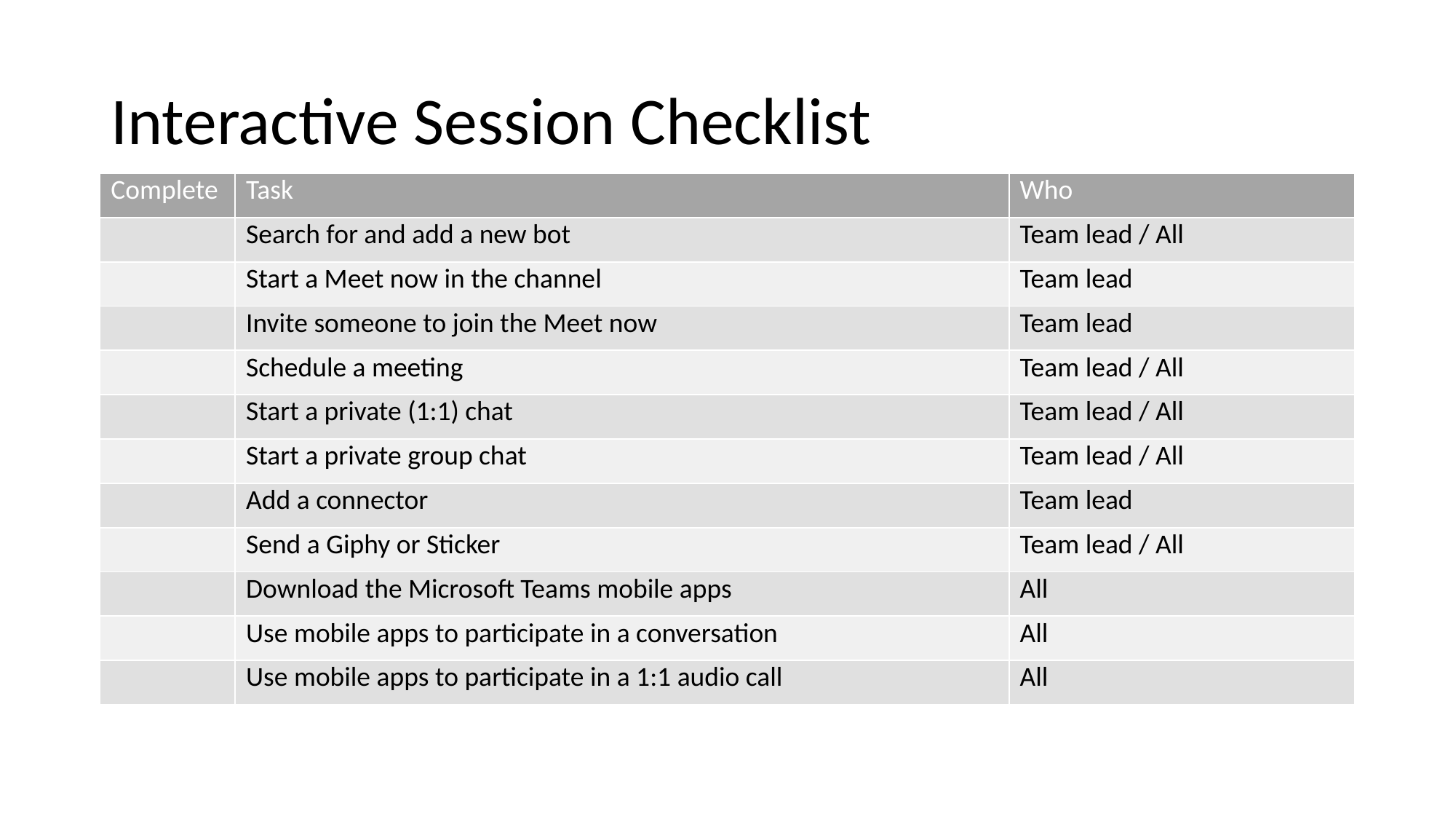

# Interactive Session Checklist
| Complete | Task | Who |
| --- | --- | --- |
|  | Search for and add a new bot | Team lead / All |
|  | Start a Meet now in the channel | Team lead |
|  | Invite someone to join the Meet now | Team lead |
|  | Schedule a meeting | Team lead / All |
|  | Start a private (1:1) chat | Team lead / All |
|  | Start a private group chat | Team lead / All |
|  | Add a connector | Team lead |
|  | Send a Giphy or Sticker | Team lead / All |
|  | Download the Microsoft Teams mobile apps | All |
|  | Use mobile apps to participate in a conversation | All |
|  | Use mobile apps to participate in a 1:1 audio call | All |